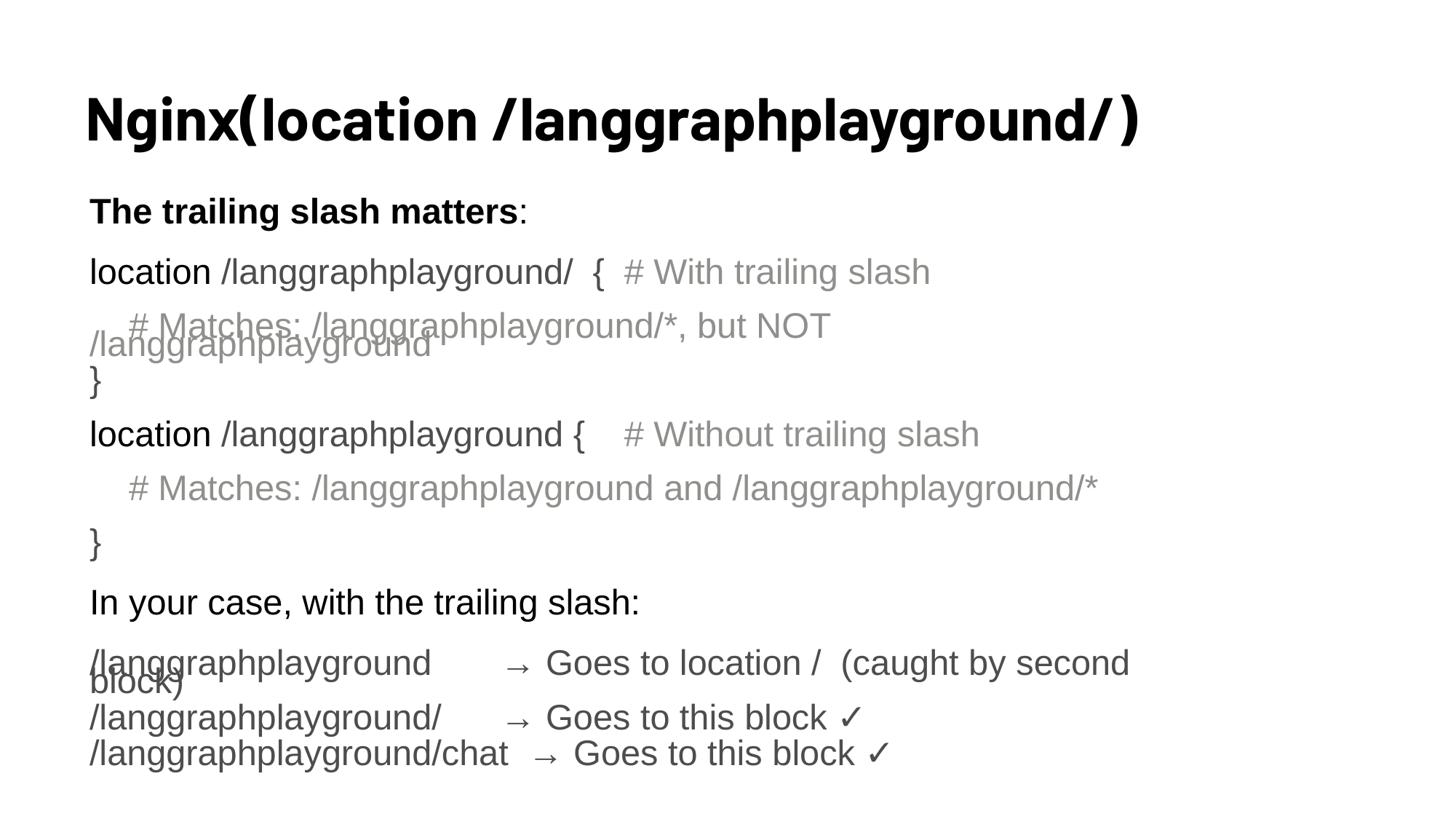

Nginx(location /langgraphplayground/)
The trailing slash matters:
location /langgraphplayground/  {  # With trailing slash
    # Matches: /langgraphplayground/*, but NOT /langgraphplayground
}

location /langgraphplayground {    # Without trailing slash
    # Matches: /langgraphplayground and /langgraphplayground/*
}
In your case, with the trailing slash:
/langgraphplayground       → Goes to location /  (caught by second block)
/langgraphplayground/      → Goes to this block ✓
/langgraphplayground/chat  → Goes to this block ✓